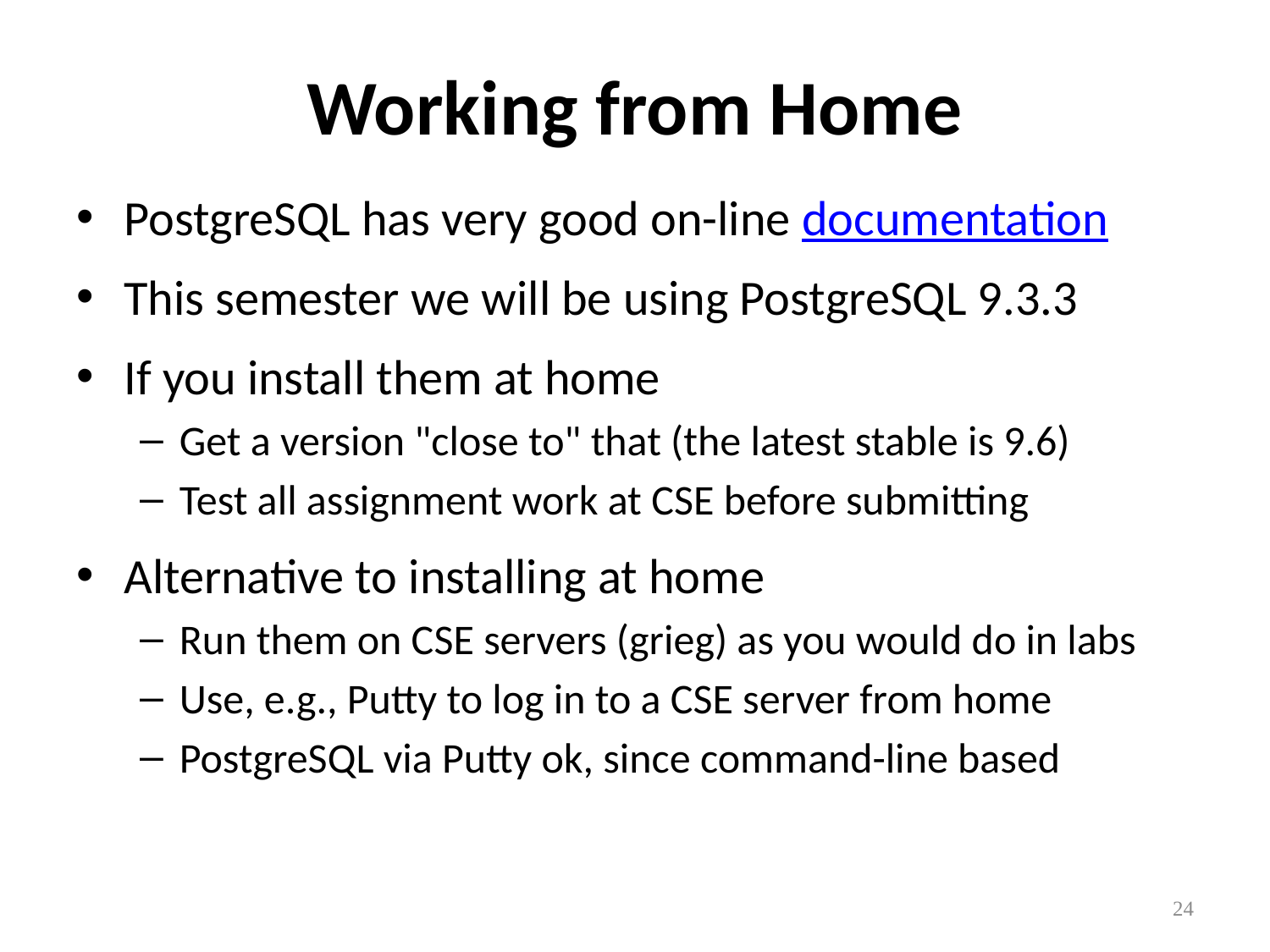

# Working from Home
PostgreSQL has very good on-line documentation
This semester we will be using PostgreSQL 9.3.3
If you install them at home
Get a version "close to" that (the latest stable is 9.6)
Test all assignment work at CSE before submitting
Alternative to installing at home
Run them on CSE servers (grieg) as you would do in labs
Use, e.g., Putty to log in to a CSE server from home
PostgreSQL via Putty ok, since command-line based
24